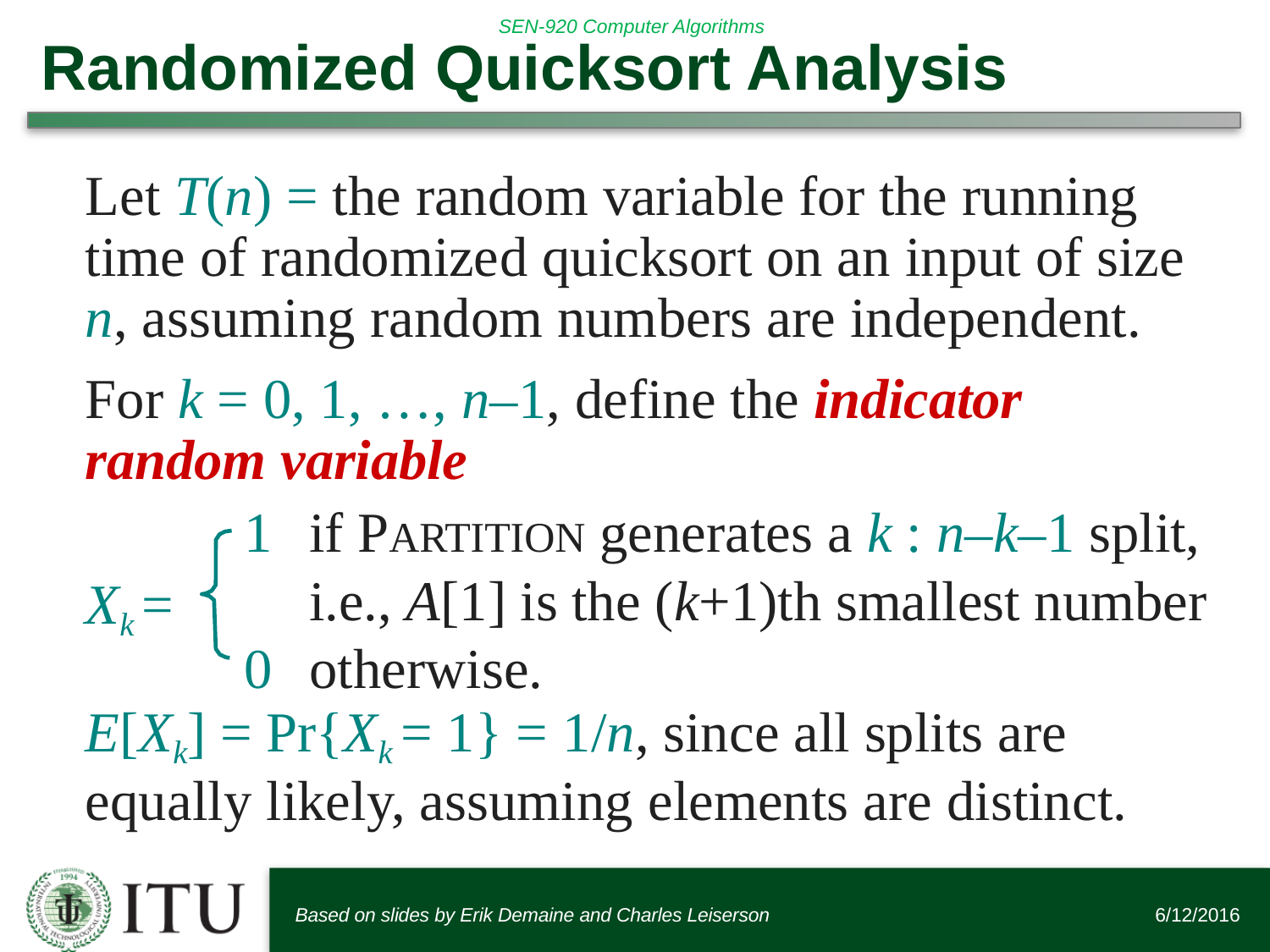

# Randomized Quicksort Analysis
Let T(n) = the random variable for the running time of randomized quicksort on an input of size n, assuming random numbers are independent.
For k = 0, 1, …, n–1, define the indicator random variable
1	if PARTITION generates a k : n–k–1 split, 	i.e., A[1] is the (k+1)th smallest number
0	otherwise.

Xk =
E[Xk] = Pr{Xk = 1} = 1/n, since all splits are equally likely, assuming elements are distinct.
Based on slides by Erik Demaine and Charles Leiserson
6/12/2016